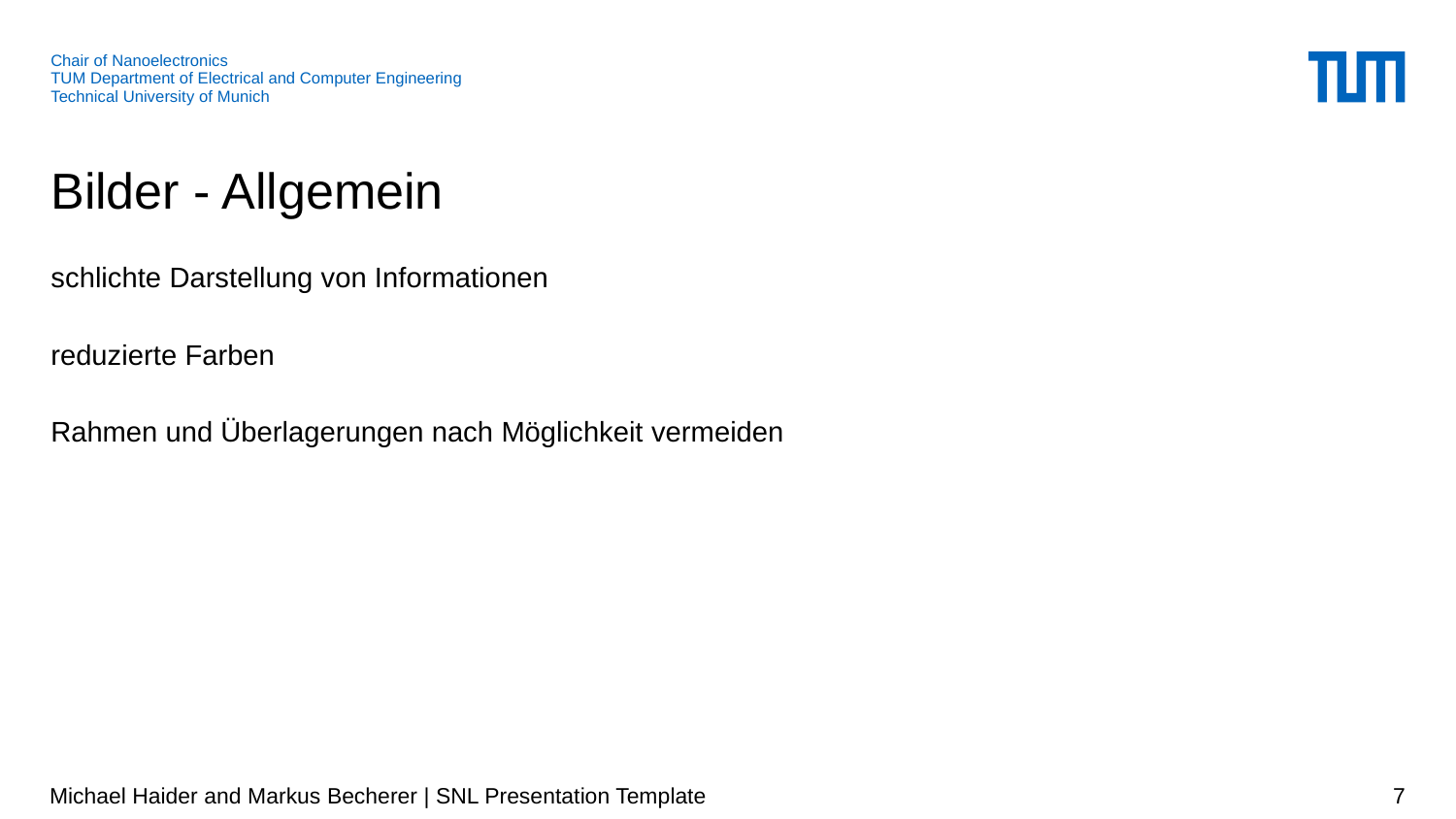

# Bilder - Allgemein
schlichte Darstellung von Informationen

reduzierte Farben

Rahmen und Überlagerungen nach Möglichkeit vermeiden

Michael Haider and Markus Becherer | SNL Presentation Template
7